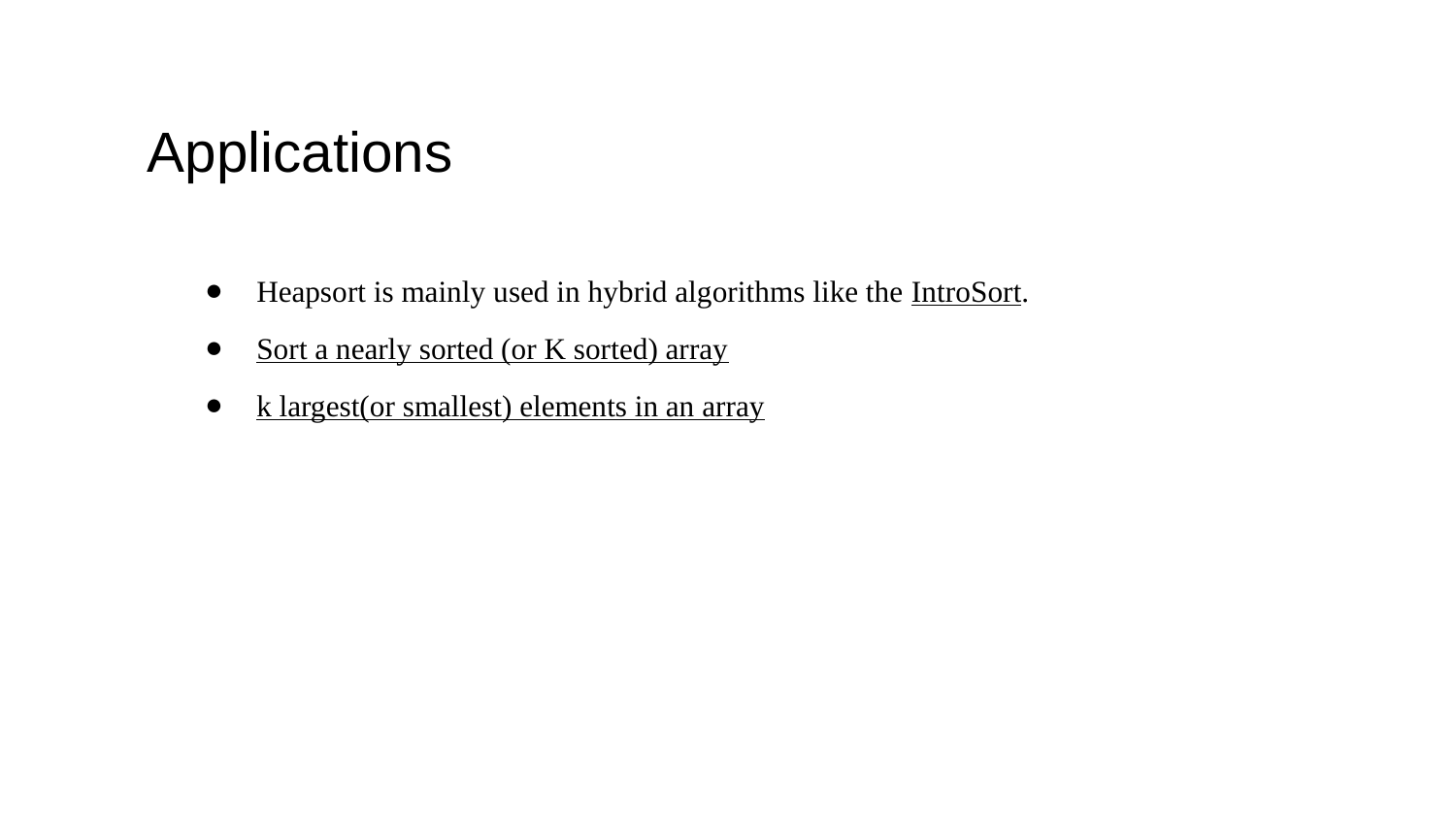

# Applications
Heapsort is mainly used in hybrid algorithms like the IntroSort.
Sort a nearly sorted (or K sorted) array
k largest(or smallest) elements in an array